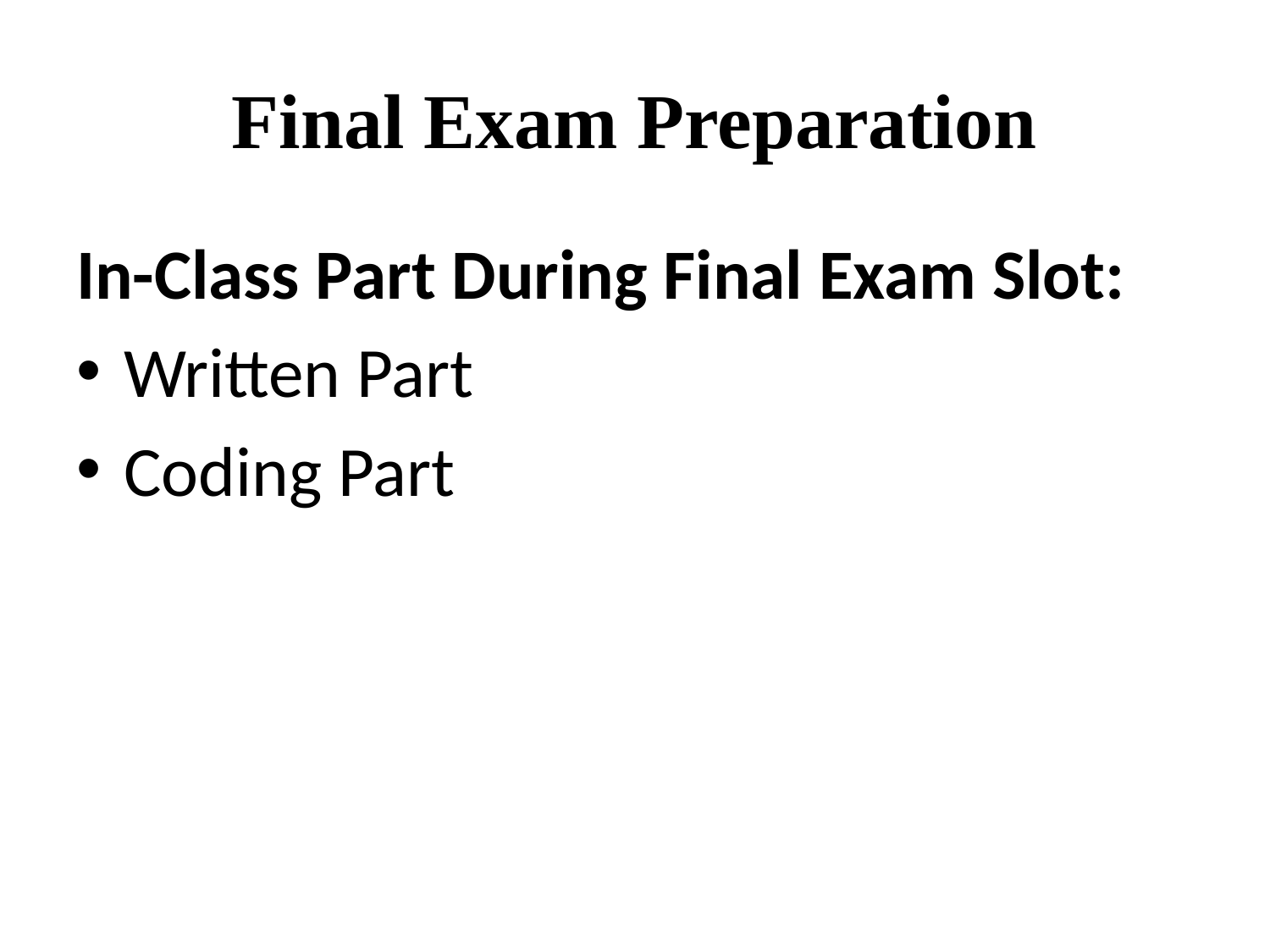

# Final Exam Preparation
In-Class Part During Final Exam Slot:
Written Part
Coding Part